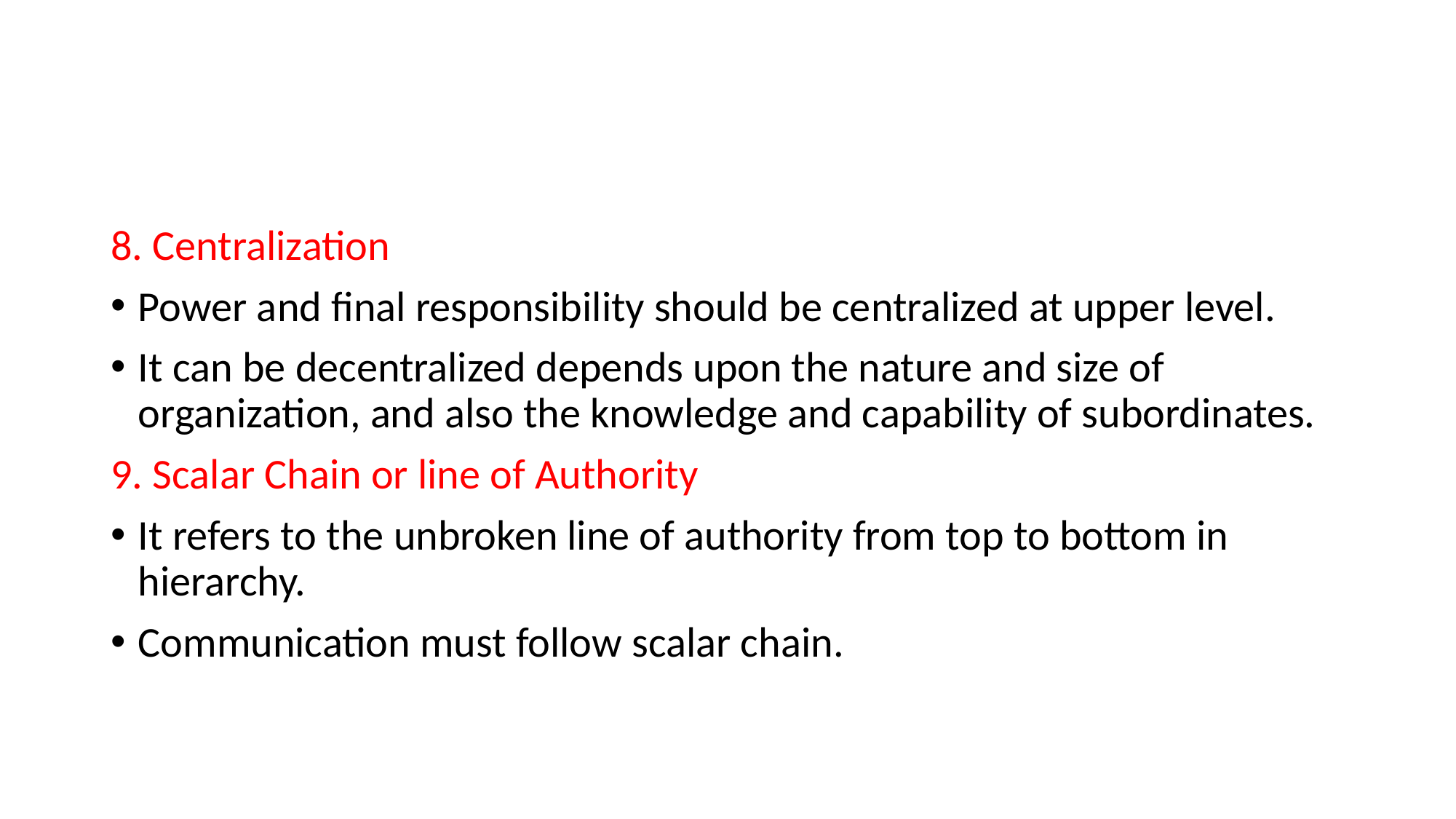

#
8. Centralization
Power and final responsibility should be centralized at upper level.
It can be decentralized depends upon the nature and size of organization, and also the knowledge and capability of subordinates.
9. Scalar Chain or line of Authority
It refers to the unbroken line of authority from top to bottom in hierarchy.
Communication must follow scalar chain.